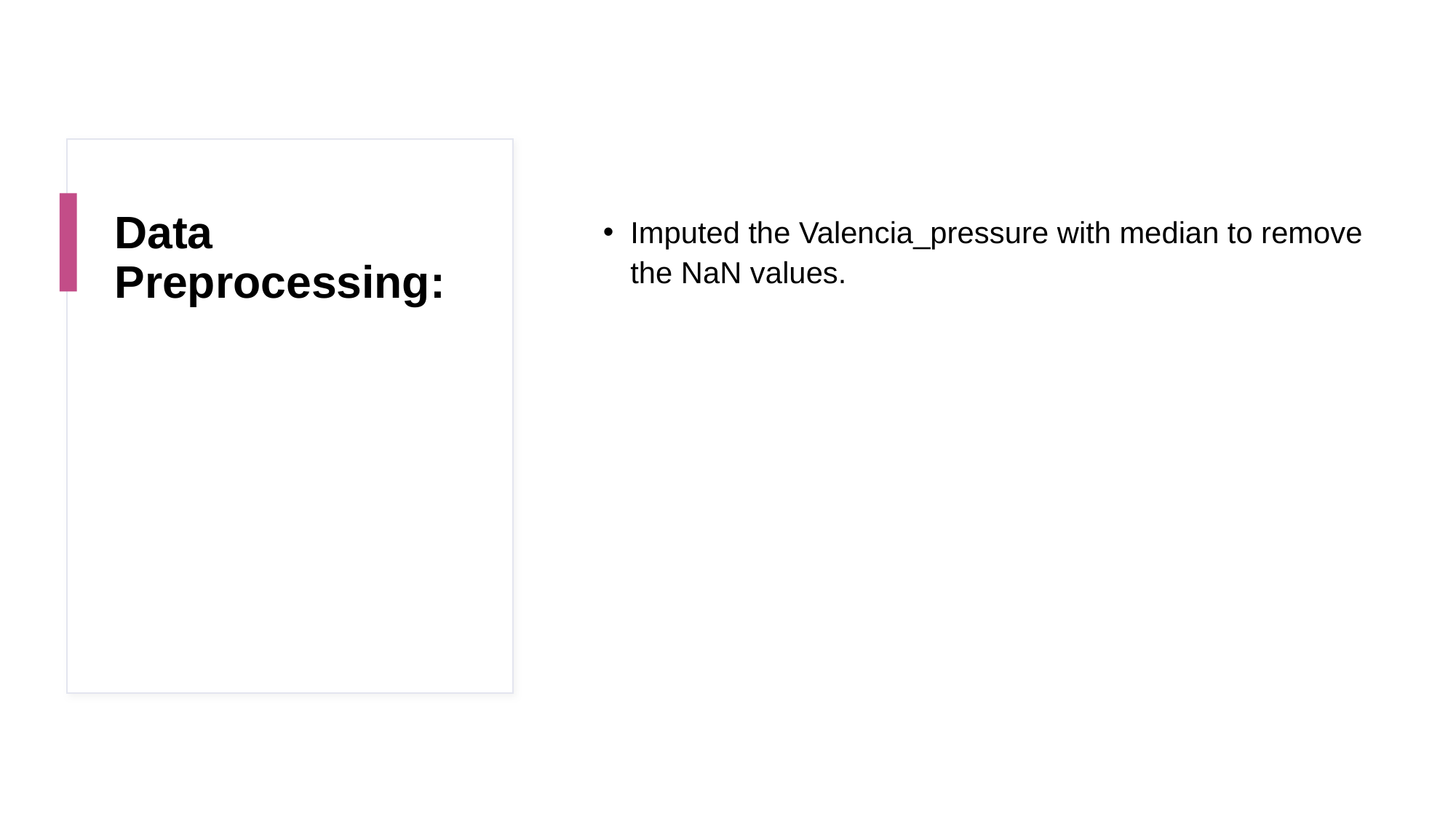

# Data Preprocessing:
Imputed the Valencia_pressure with median to remove the NaN values.